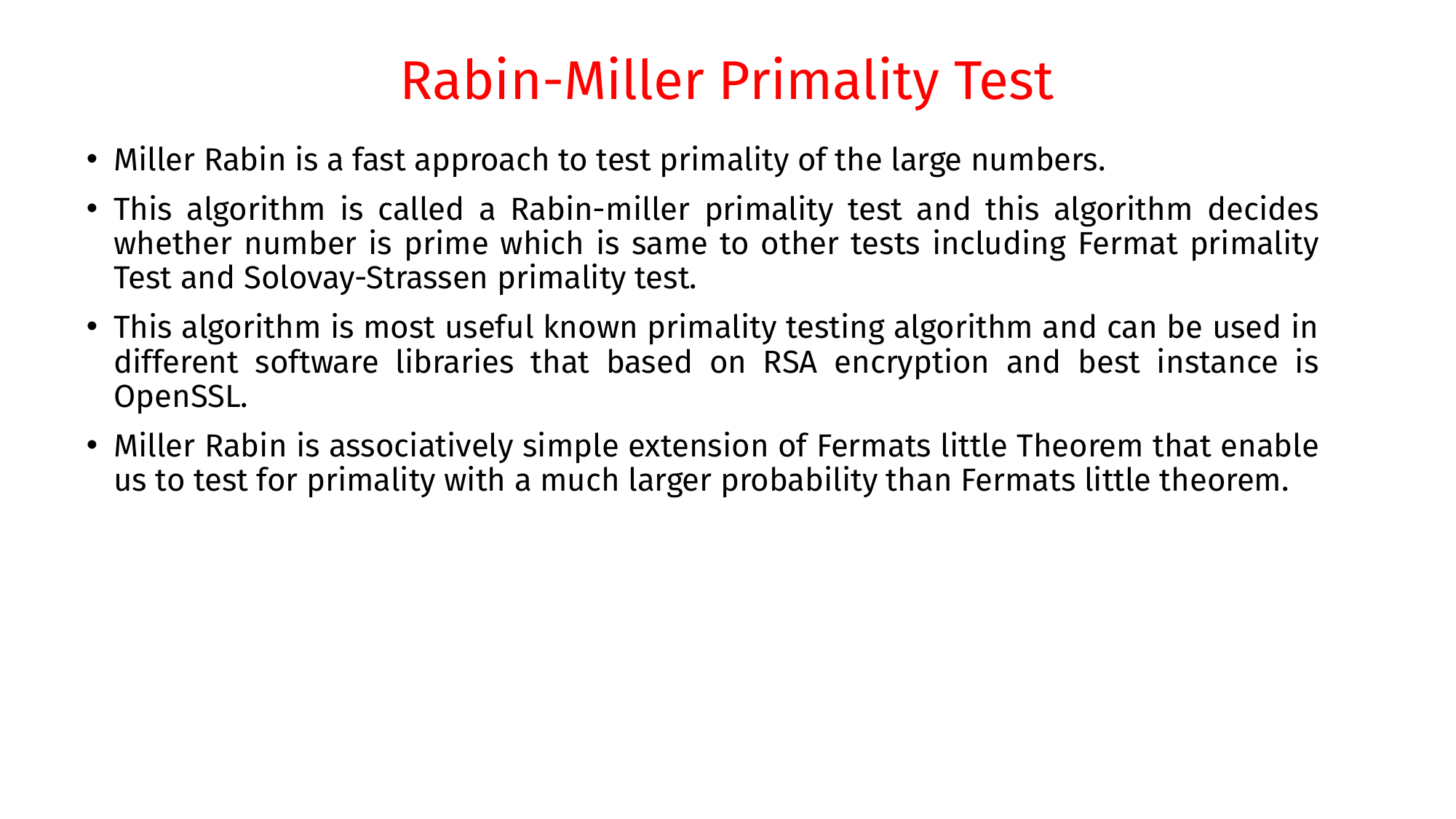

# Rabin-Miller Primality Test
Miller Rabin is a fast approach to test primality of the large numbers.
This algorithm is called a Rabin-miller primality test and this algorithm decides whether number is prime which is same to other tests including Fermat primality Test and Solovay-Strassen primality test.
This algorithm is most useful known primality testing algorithm and can be used in different software libraries that based on RSA encryption and best instance is OpenSSL.
Miller Rabin is associatively simple extension of Fermats little Theorem that enable us to test for primality with a much larger probability than Fermats little theorem.